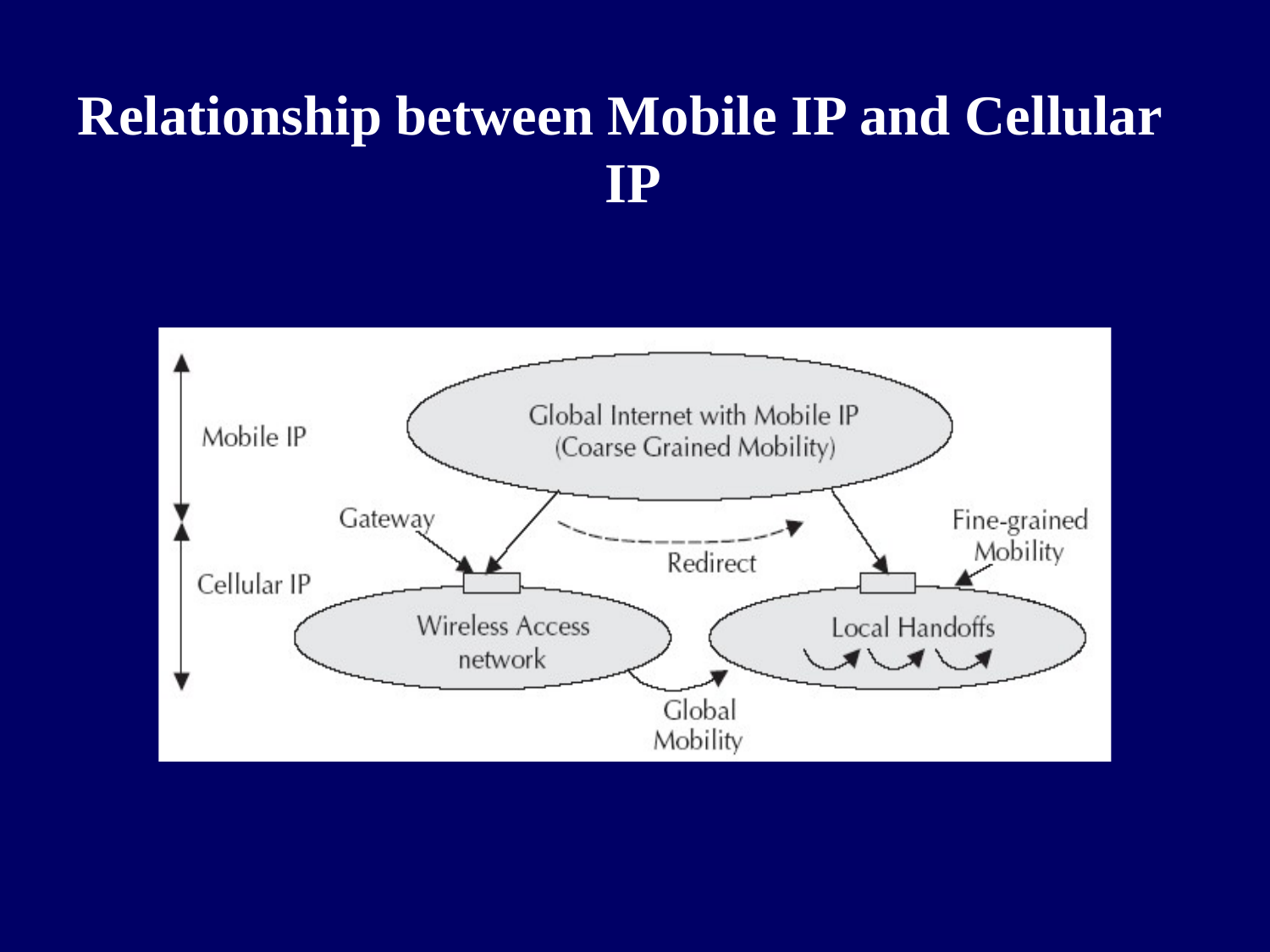

# Relationship between Mobile IP and Cellular  IP